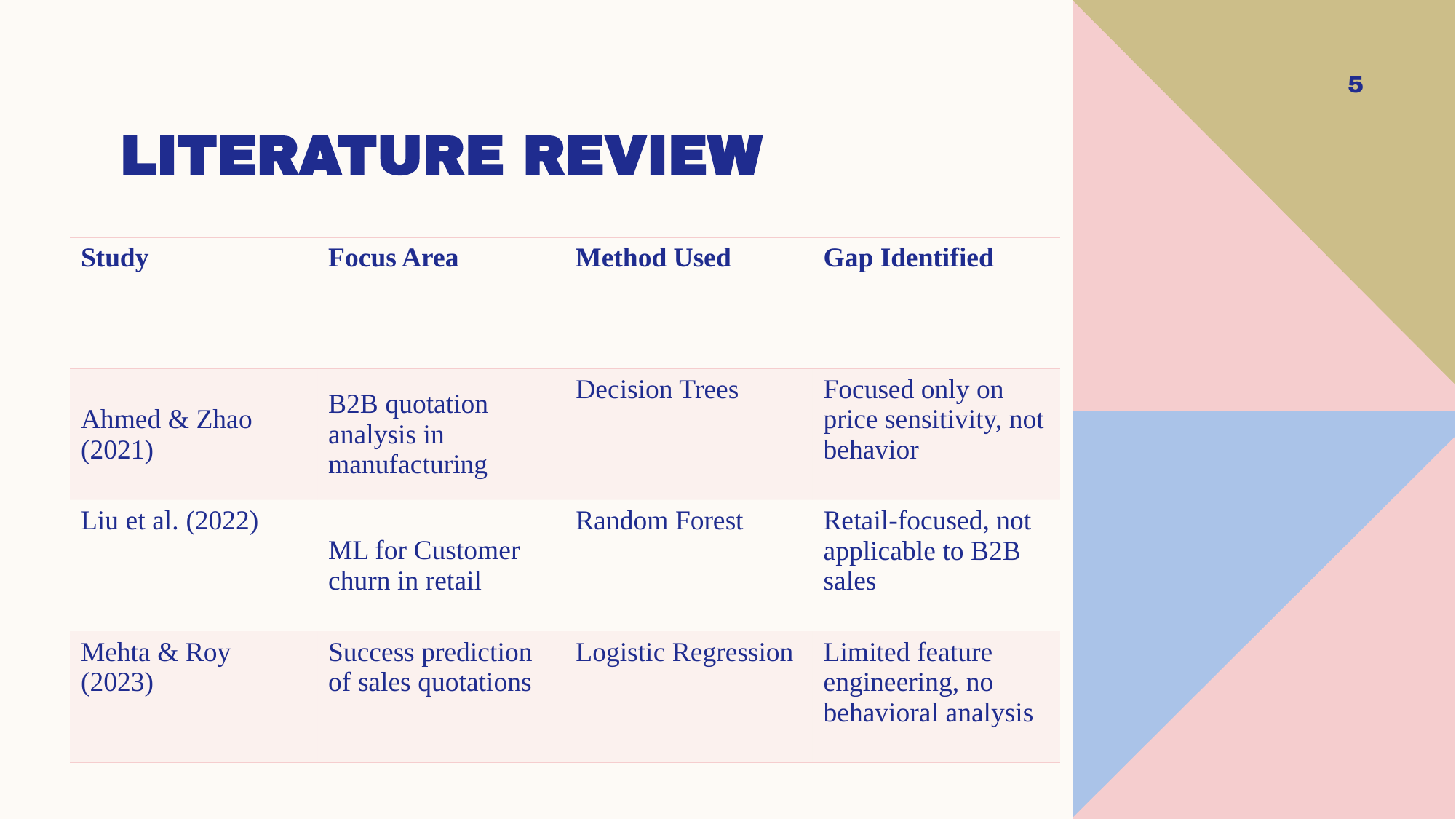

5
# Literature review
| Study | Focus Area | Method Used | Gap Identified |
| --- | --- | --- | --- |
| Ahmed & Zhao (2021) | B2B quotation analysis in manufacturing | Decision Trees | Focused only on price sensitivity, not behavior |
| Liu et al. (2022) | ML for Customer churn in retail | Random Forest | Retail-focused, not applicable to B2B sales |
| Mehta & Roy (2023) | Success prediction of sales quotations | Logistic Regression | Limited feature engineering, no behavioral analysis |